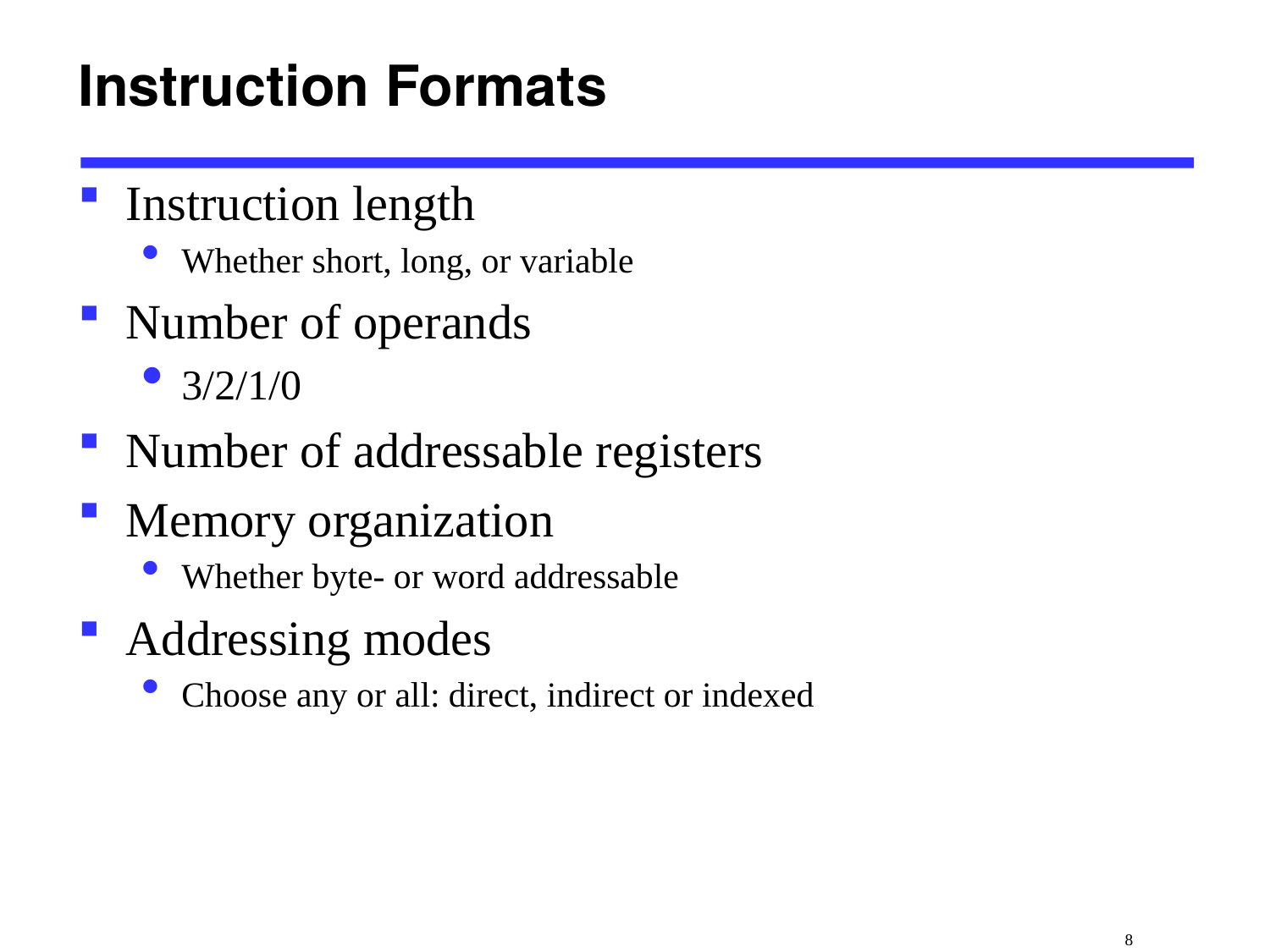

# Instruction Formats
Instruction length
Whether short, long, or variable
Number of operands
3/2/1/0
Number of addressable registers
Memory organization
Whether byte- or word addressable
Addressing modes
Choose any or all: direct, indirect or indexed
                           8